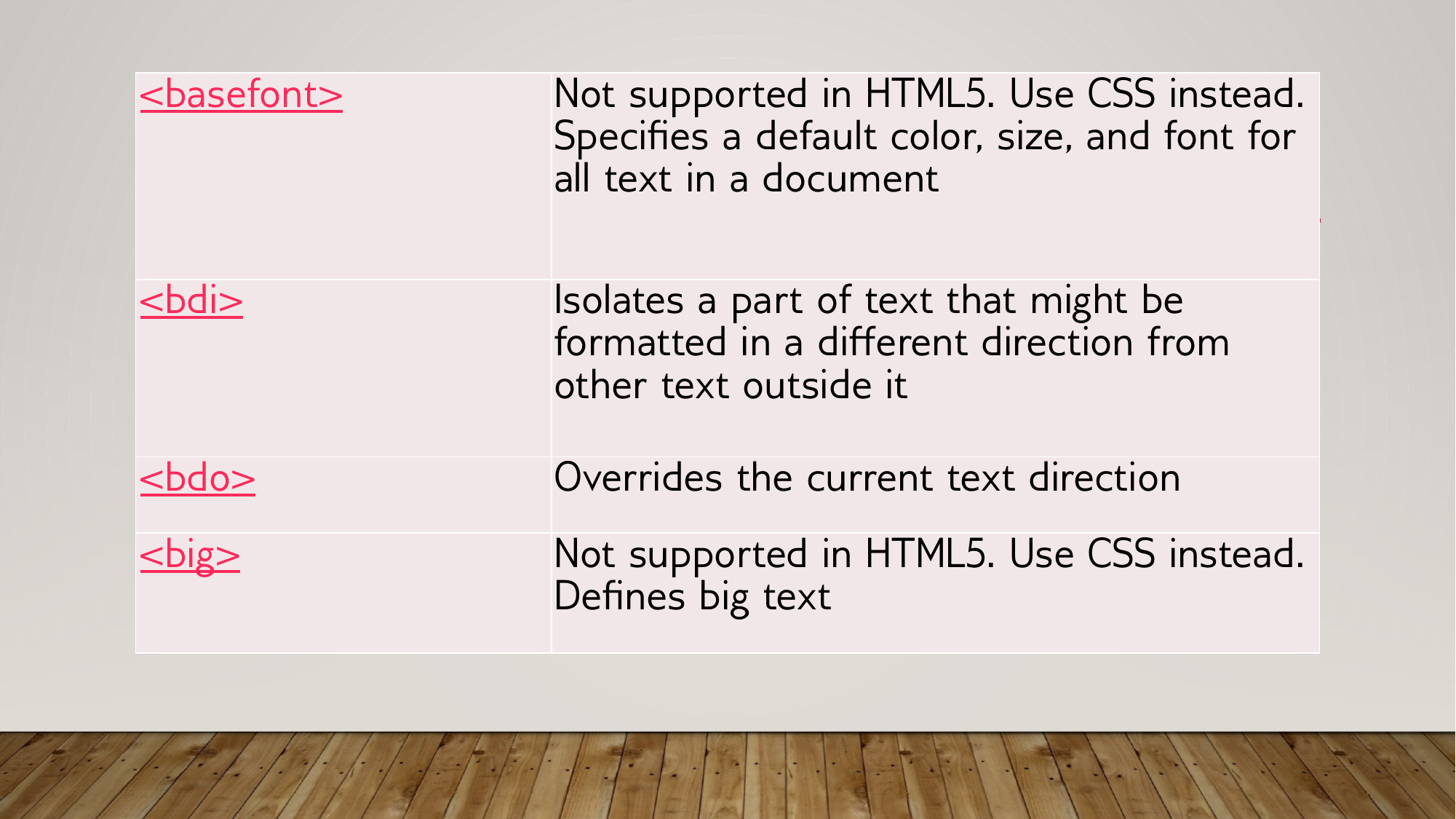

| <basefont> | Not supported in HTML5. Use CSS instead. Specifies a default color, size, and font for all text in a document |
| --- | --- |
| <bdi> | Isolates a part of text that might be formatted in a different direction from other text outside it |
| <bdo> | Overrides the current text direction |
| <big> | Not supported in HTML5. Use CSS instead. Defines big text |
#